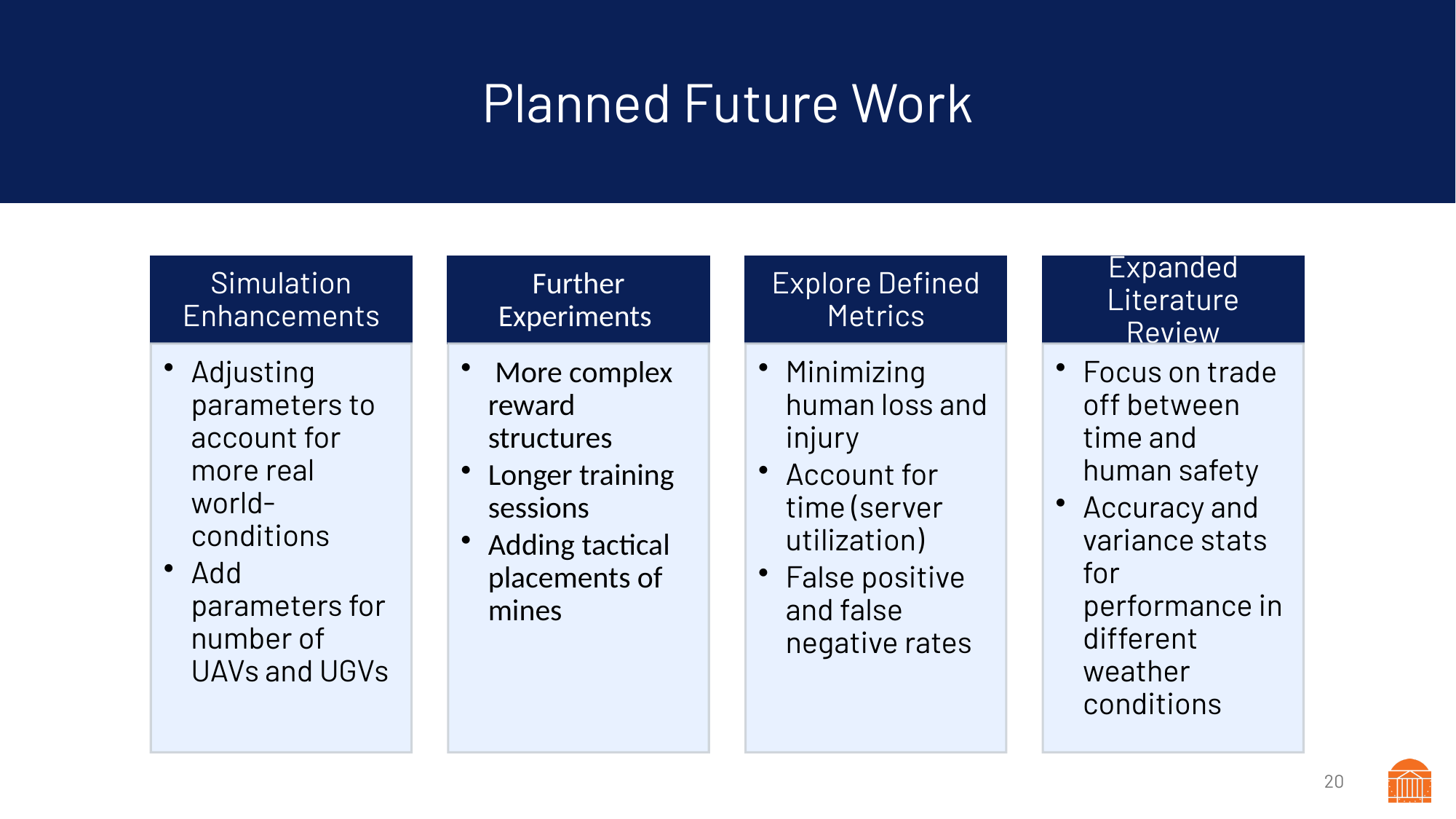

# Planned Future Work
Simulation Enhancements
Adjusting parameters to account for more real world-conditions
Add parameters for number of UAVs and UGVs
Further Experiments
 More complex reward structures
Longer training sessions
Adding tactical placements of mines
Explore Defined Metrics
Minimizing human loss and injury
Account for time (server utilization)
False positive and false negative rates
Expanded Literature Review
Focus on trade off between time and human safety
Accuracy and variance stats for performance in different weather conditions
20